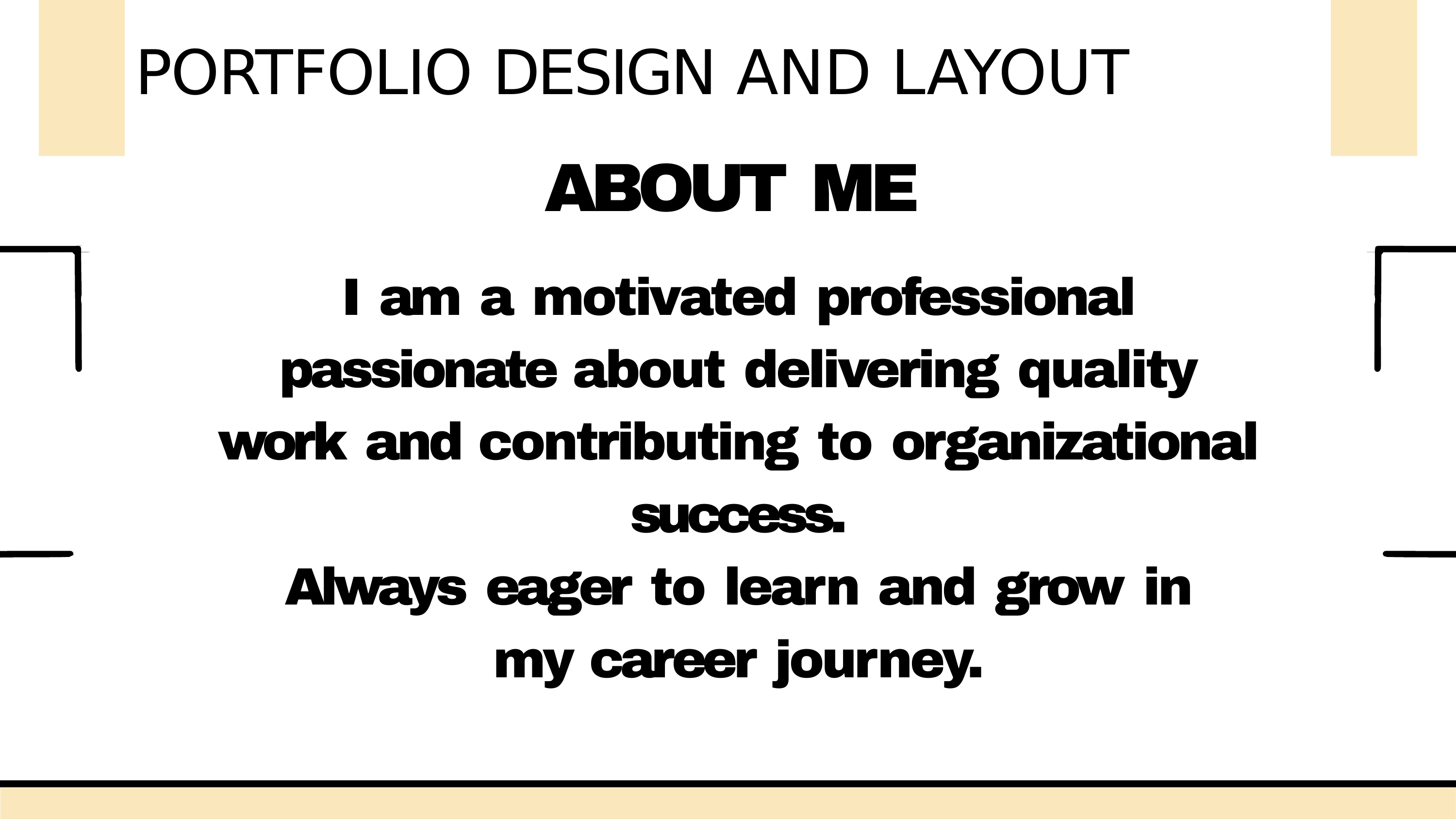

# PORTFOLIO DESIGN AND LAYOUT
ABOUT ME
I am a motivated professional passionate about delivering quality work and contributing to organizational success.
Always eager to learn and grow in my career journey.